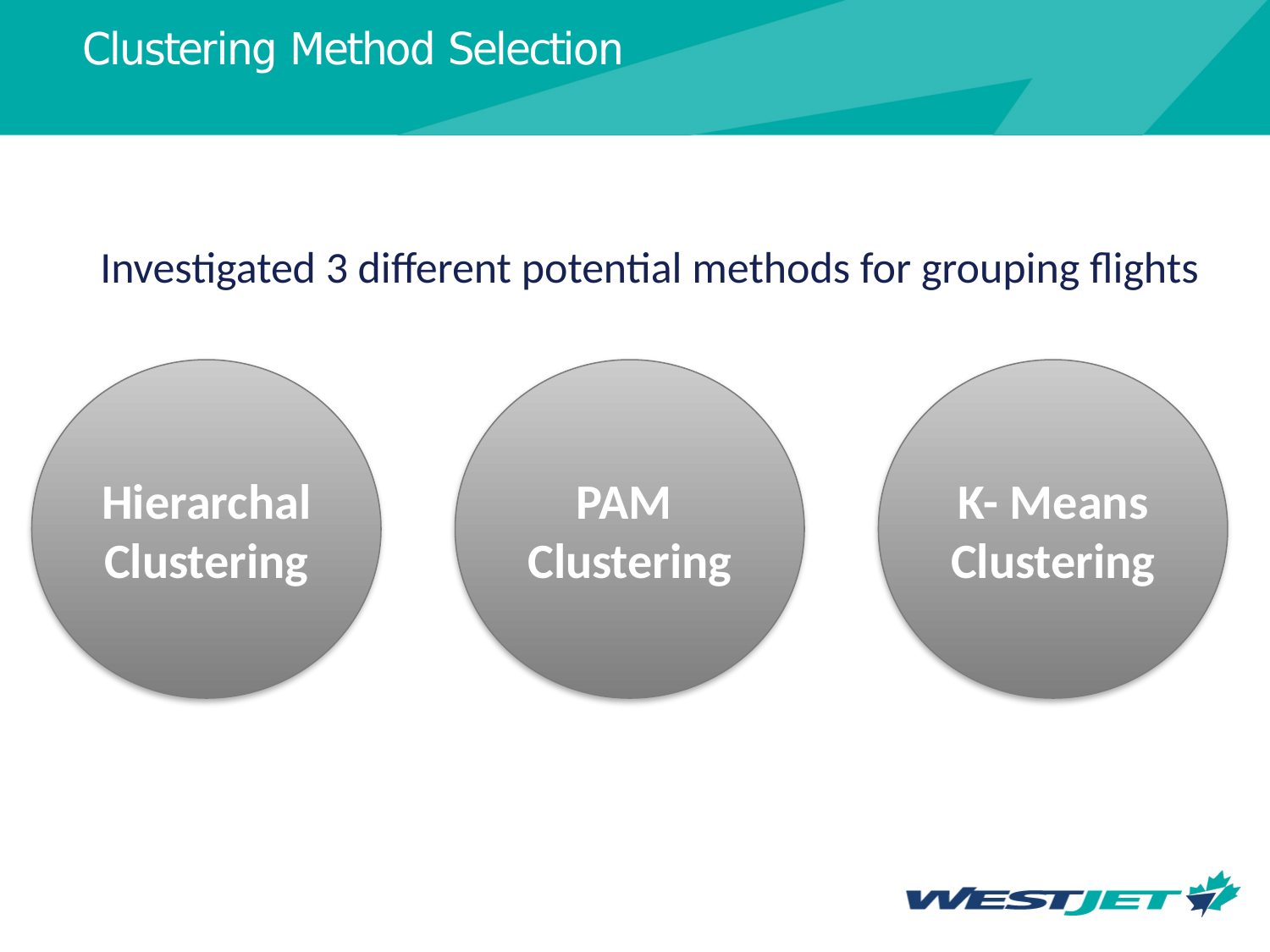

# Clustering Method Selection

Investigated 3 different potential methods for grouping flights
Hierarchal Clustering
PAM
Clustering
K- Means Clustering